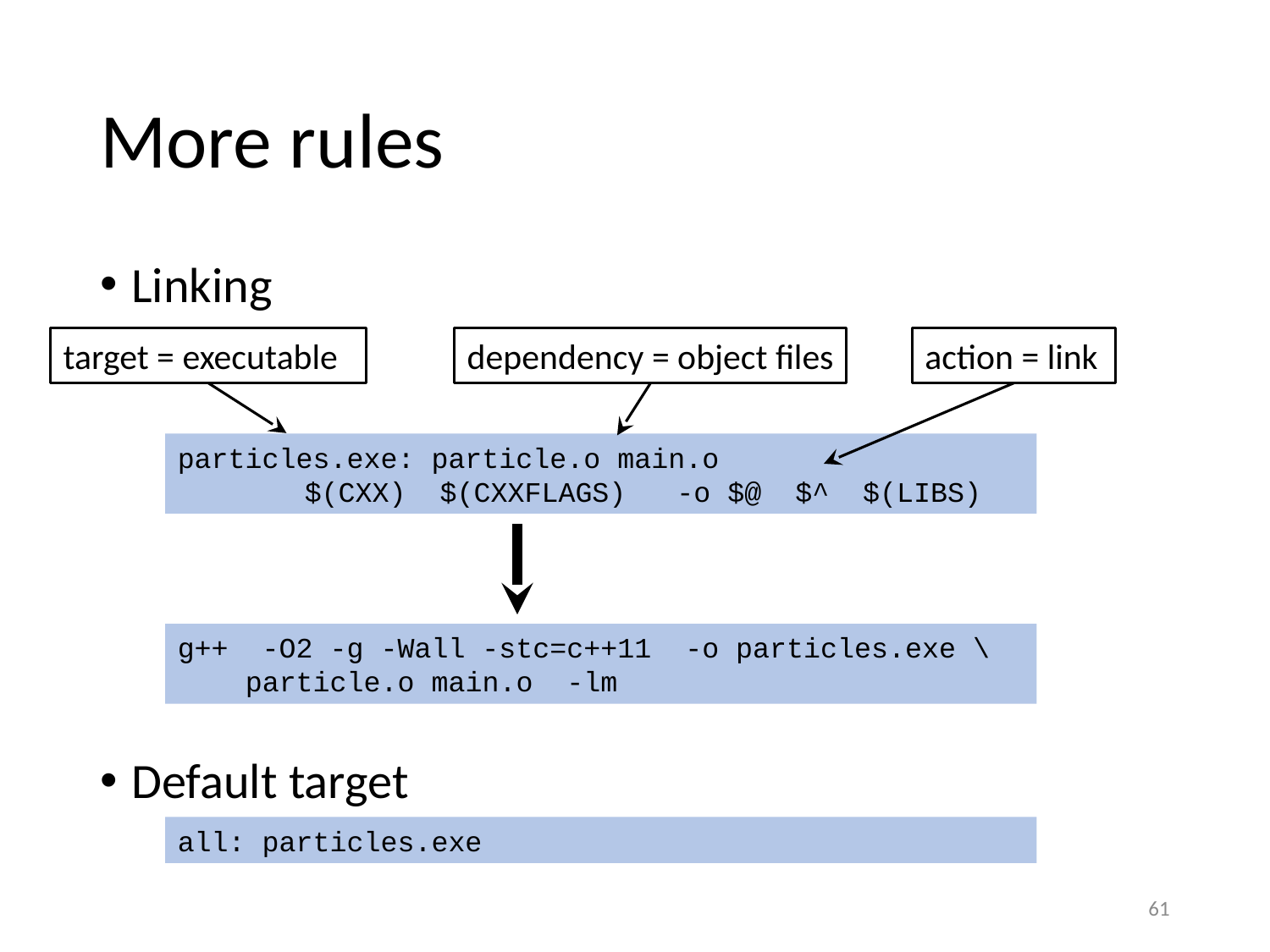

# More rules
Linking

Default target
target = executable
dependency = object files
action = link
particles.exe: particle.o main.o
	$(CXX)  $(CXXFLAGS)   -o $@  $^  $(LIBS)
g++  -O2 -g -Wall -stc=c++11  -o particles.exe \
    particle.o main.o  -lm
all: particles.exe
61